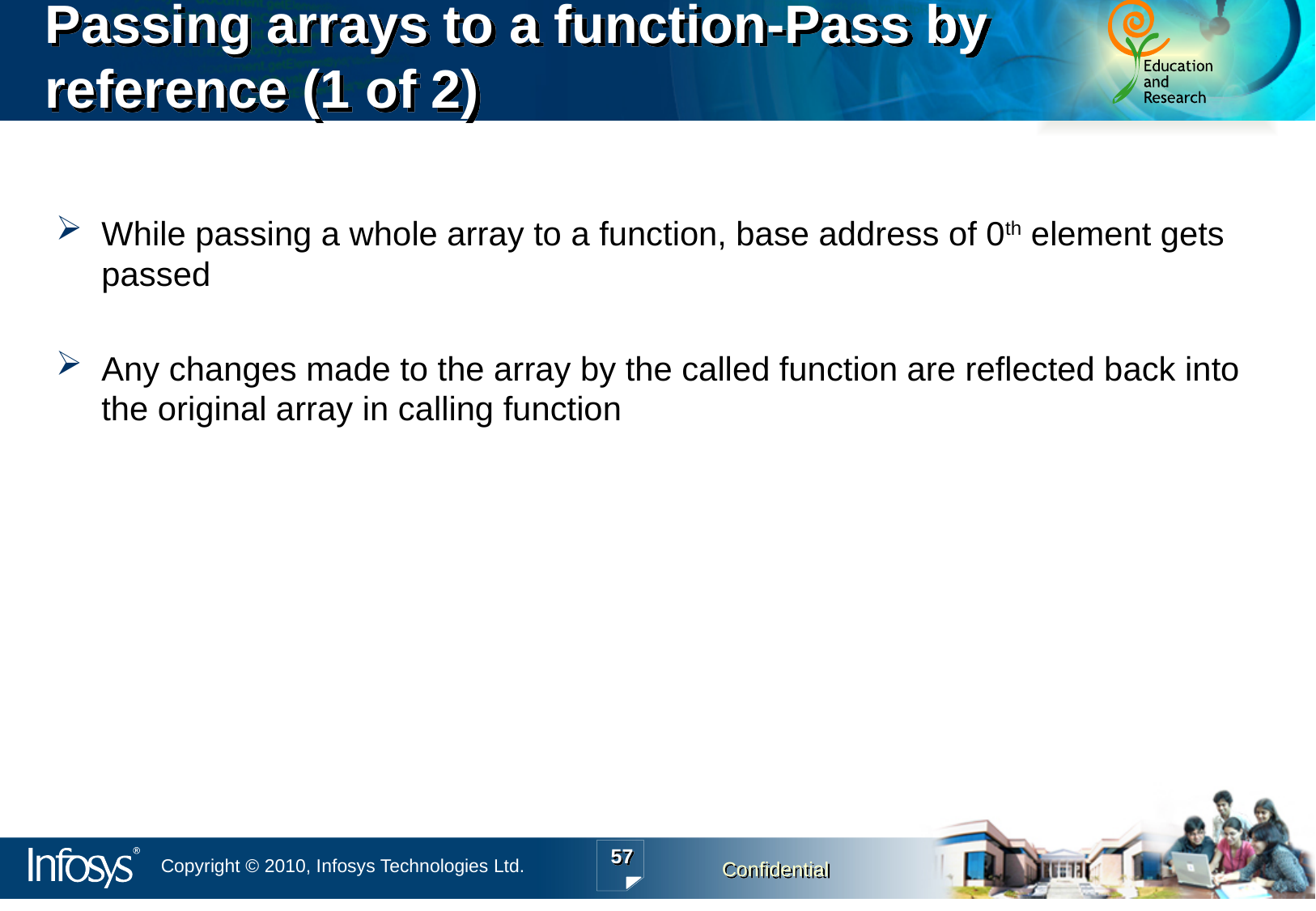

# Passing arrays to a function-Pass by reference (1 of 2)

While passing a whole array to a function, base address of 0th element gets passed

Any changes made to the array by the called function are reflected back into the original array in calling function